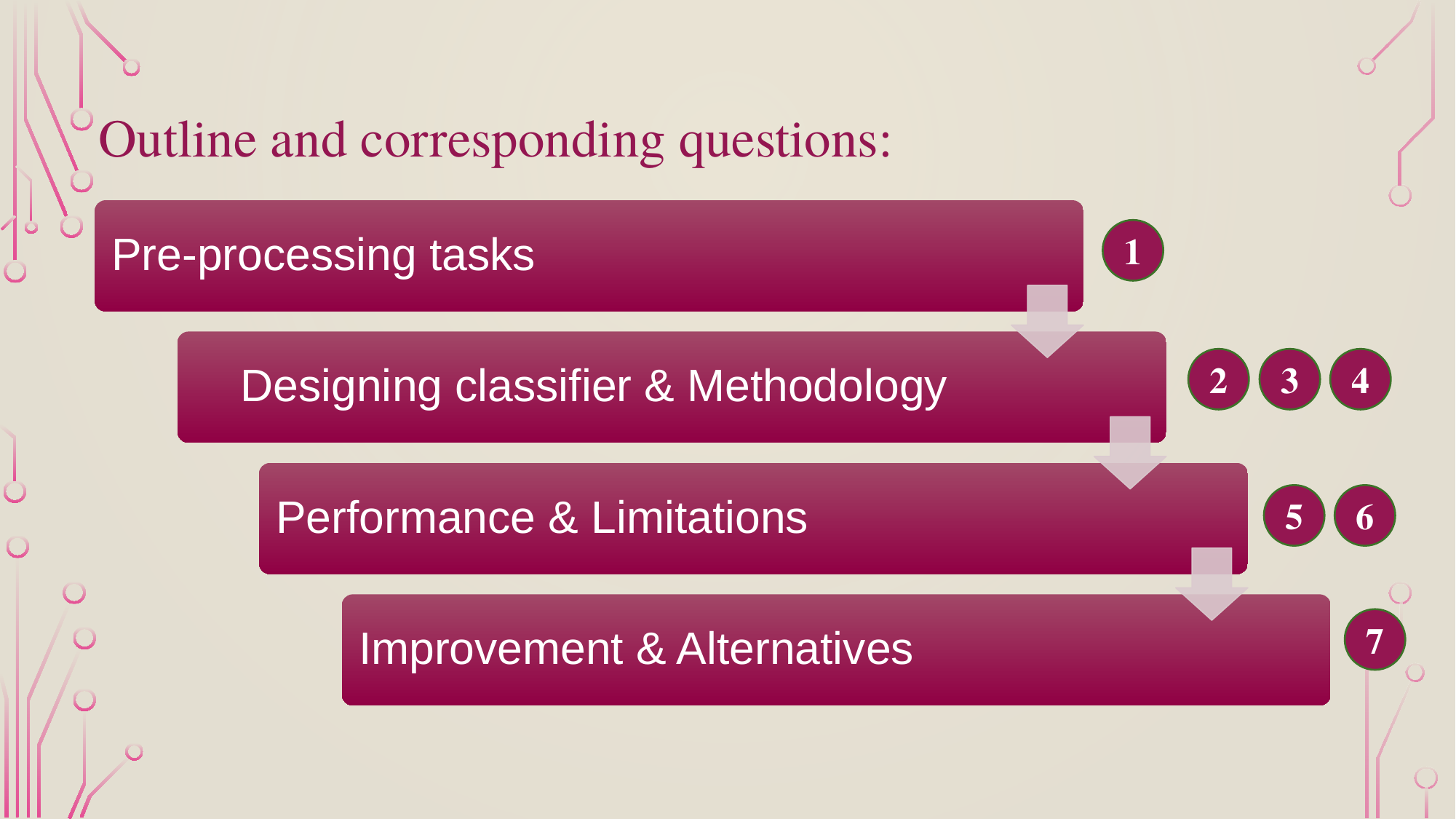

Outline and corresponding questions:

Pre-processing tasks

Designing classifier & Methodology

Performance & Limitations

Improvement & Alternatives
1
2
3
4
5
6
7